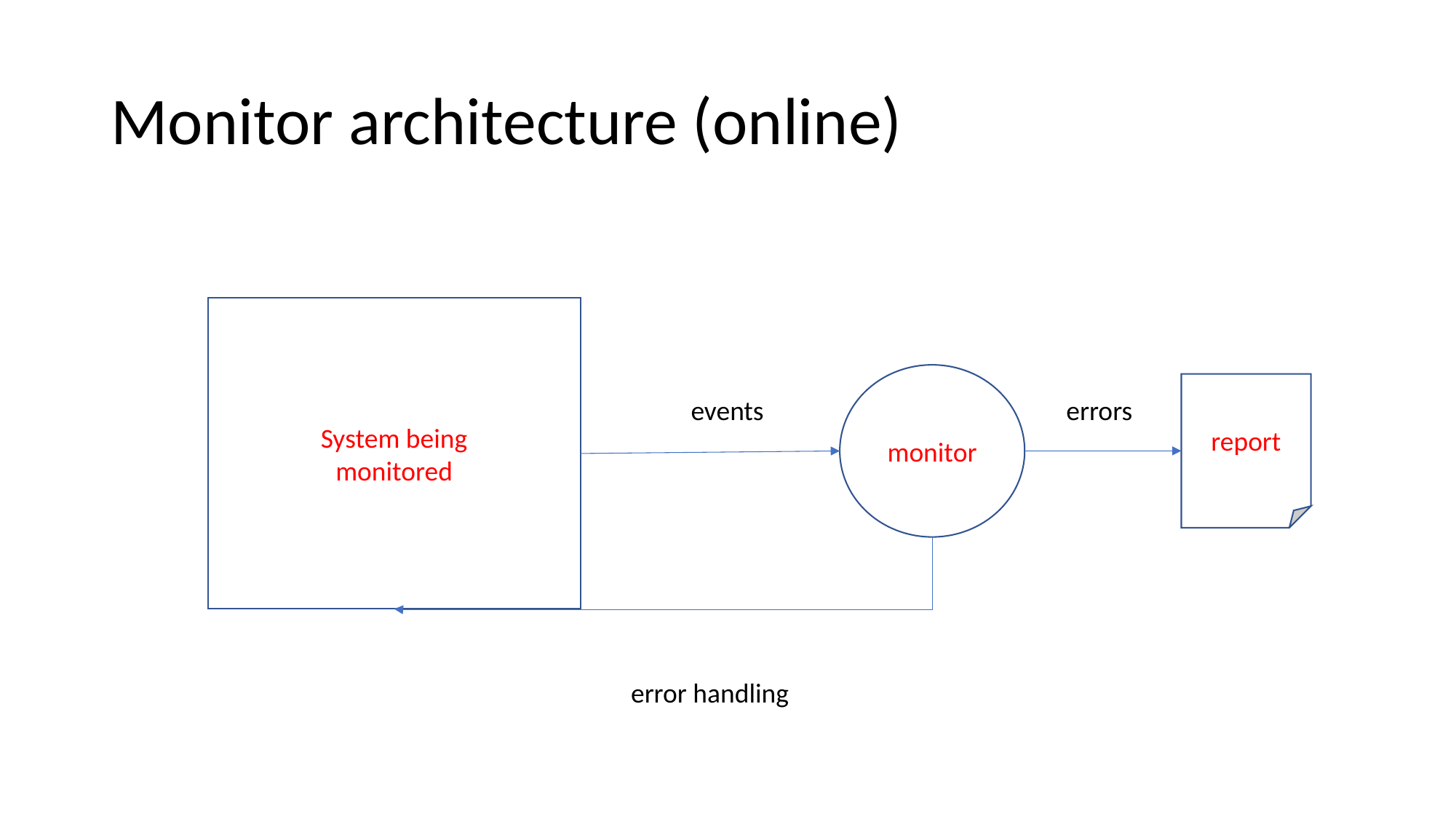

# Monitor architecture (online)
System being
monitored
monitor
report
events
errors
error handling